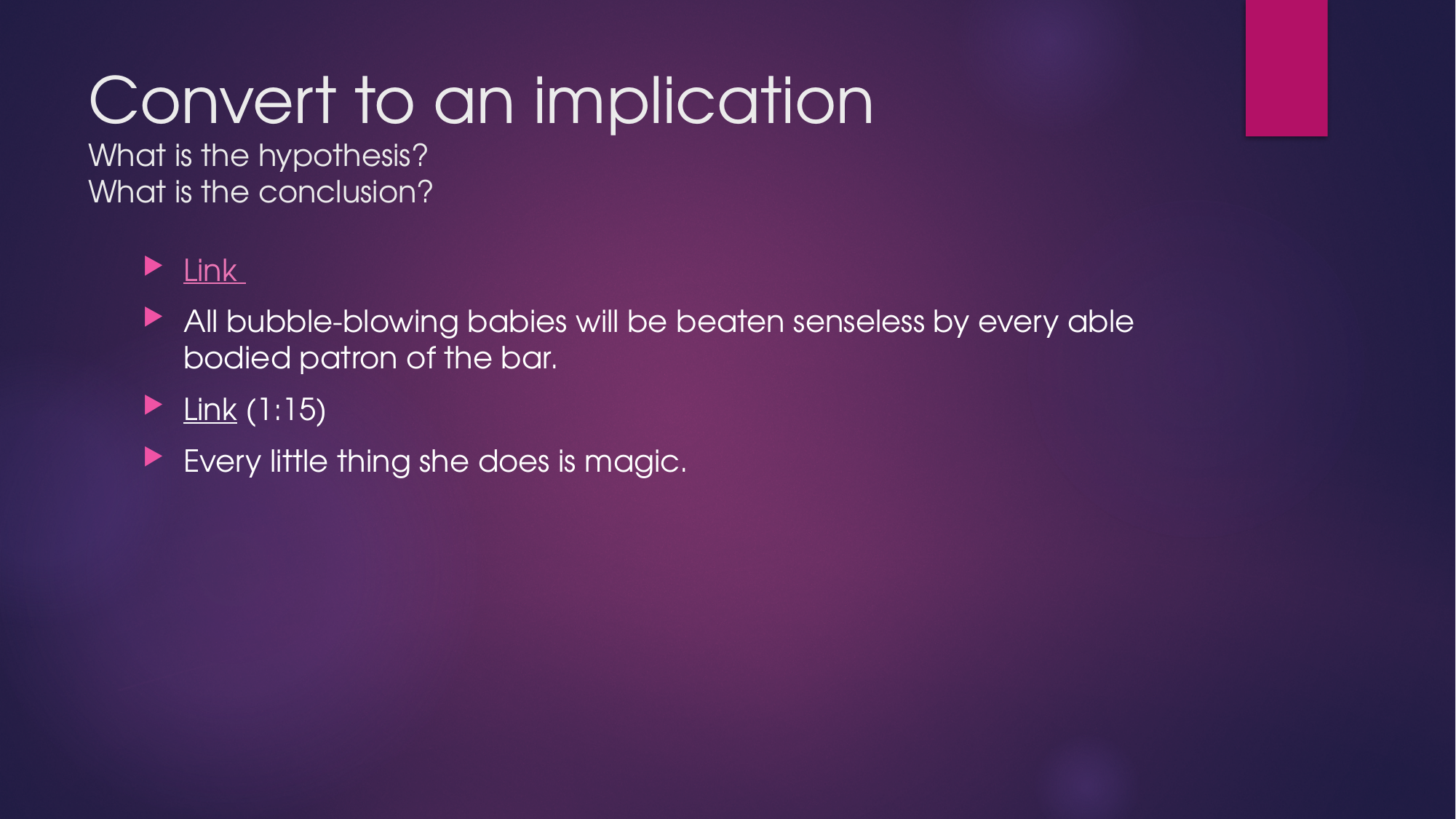

# Convert to an implication What is the hypothesis? What is the conclusion?
Link
All bubble-blowing babies will be beaten senseless by every able bodied patron of the bar.
Link (1:15)
Every little thing she does is magic.